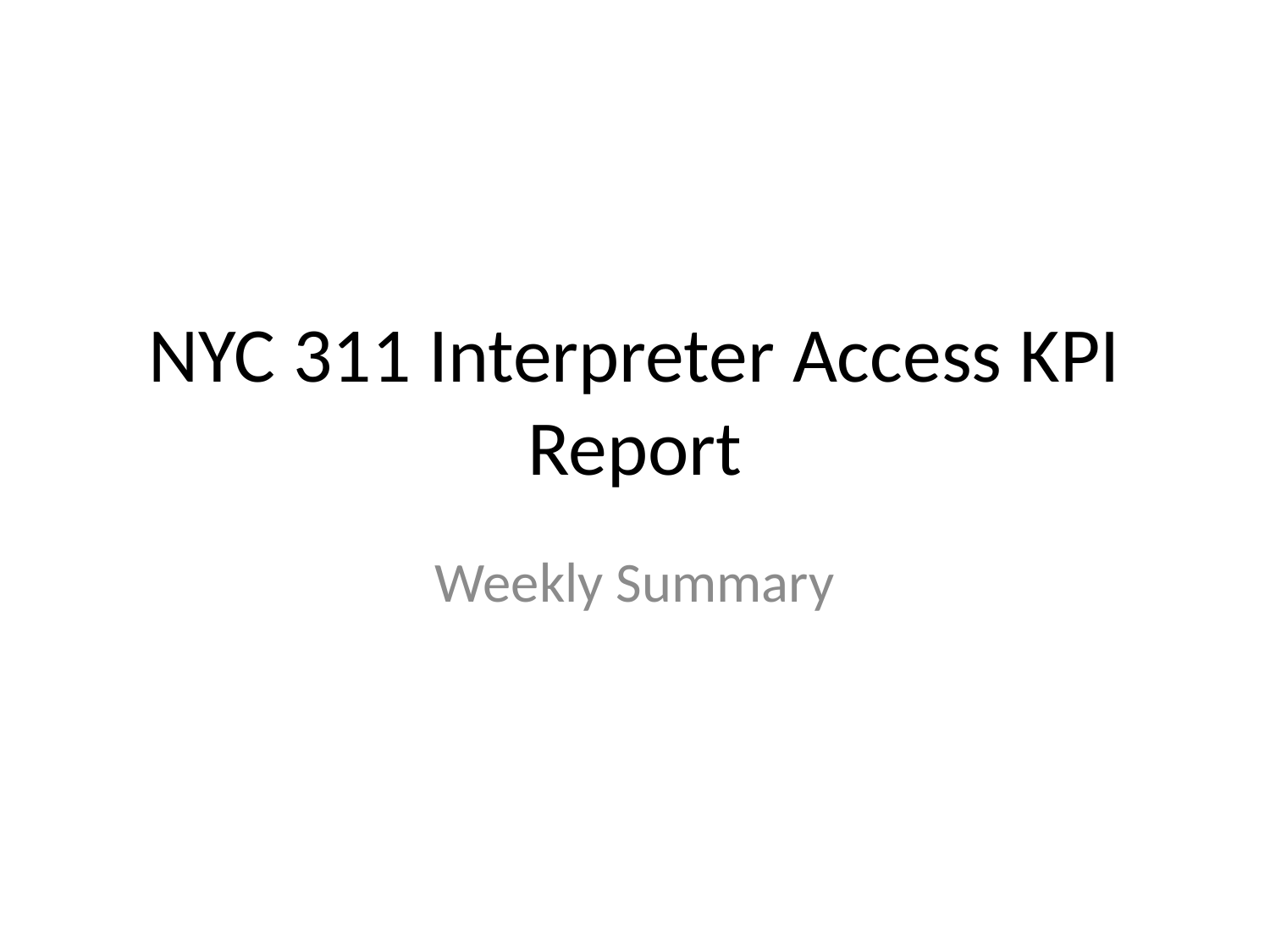

# NYC 311 Interpreter Access KPI Report
Weekly Summary